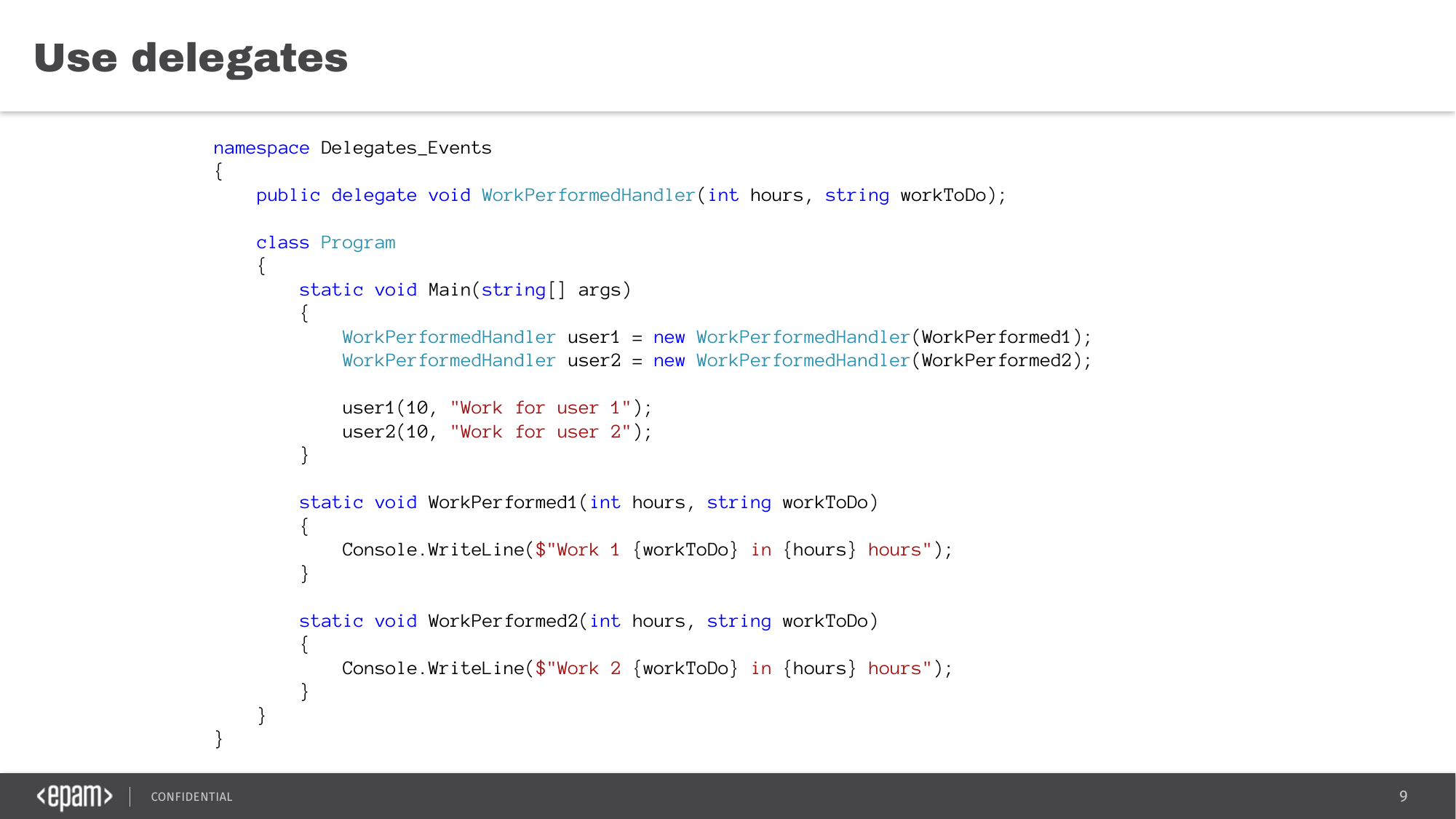

Use delegates
namespace Delegates_Events
{
    public delegate void WorkPerformedHandler(int hours, string workToDo);

    class Program
    {
        static void Main(string[] args)
        {
            WorkPerformedHandler user1 = new WorkPerformedHandler(WorkPerformed1);
            WorkPerformedHandler user2 = new WorkPerformedHandler(WorkPerformed2);

            user1(10, "Work for user 1");
            user2(10, "Work for user 2");
        }

        static void WorkPerformed1(int hours, string workToDo)
        {
            Console.WriteLine($"Work 1 {workToDo} in {hours} hours");
        }

        static void WorkPerformed2(int hours, string workToDo)
        {
            Console.WriteLine($"Work 2 {workToDo} in {hours} hours");
        }
    }
}